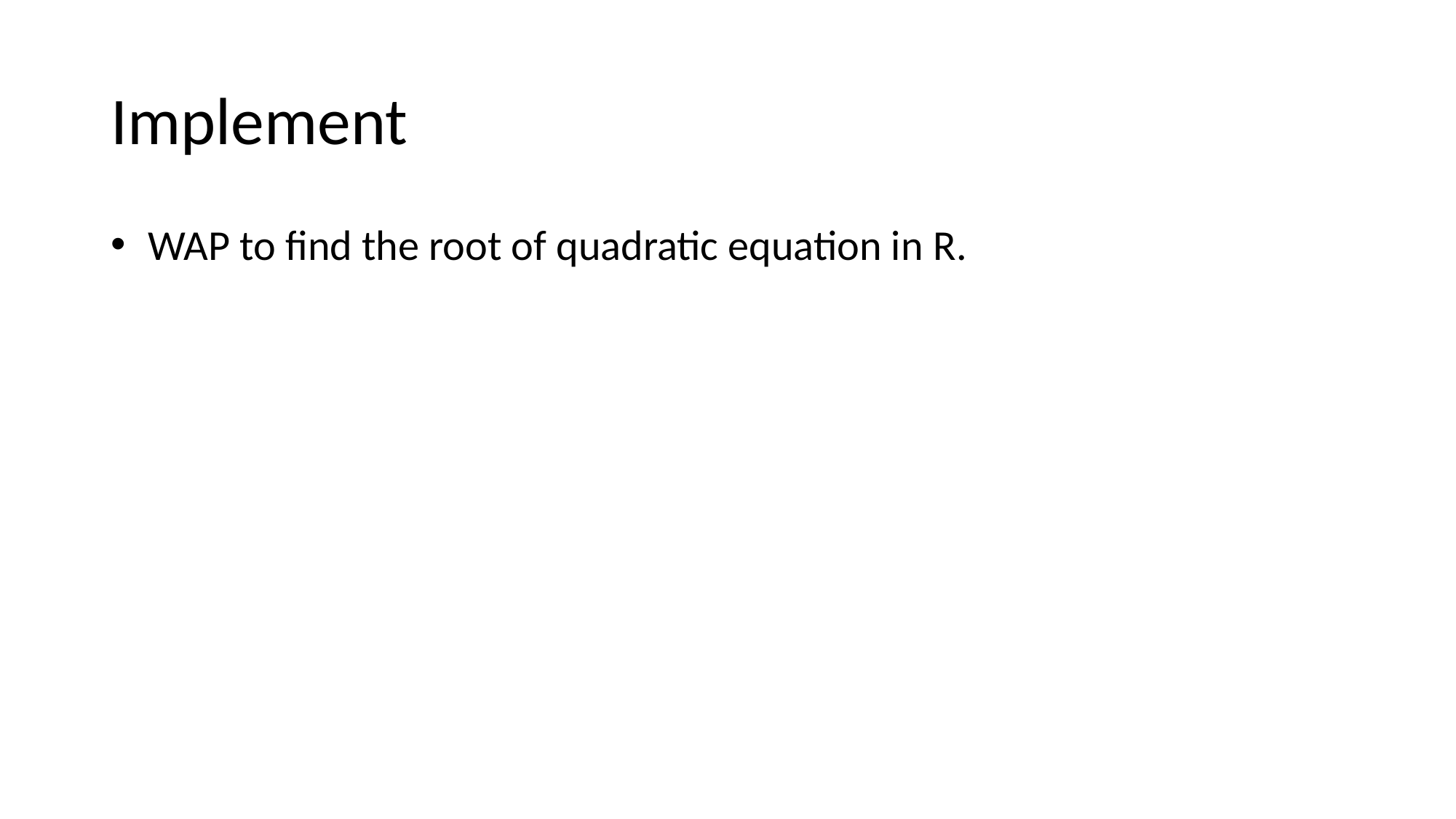

# Implement
 WAP to find the root of quadratic equation in R.